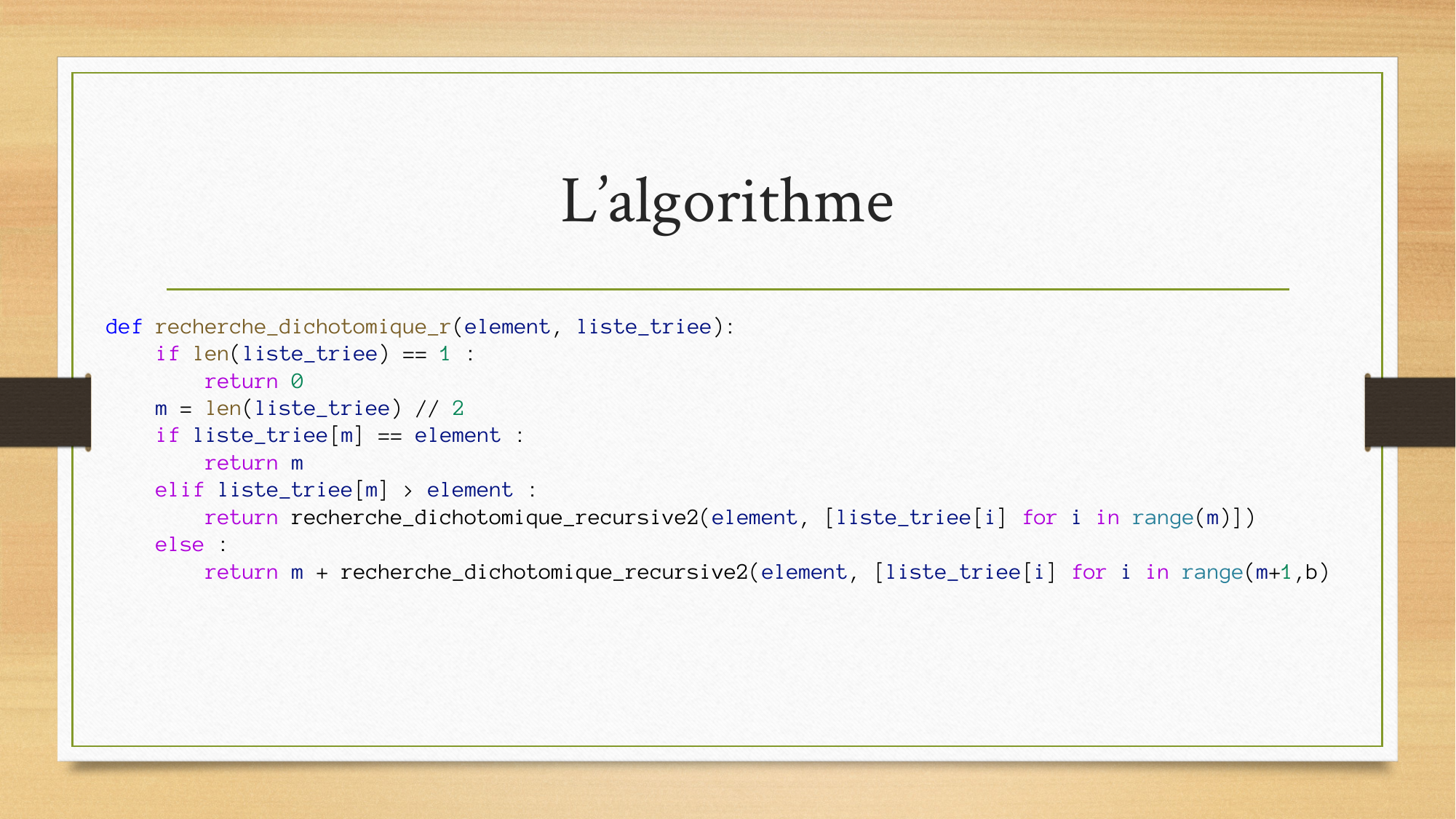

# L’algorithme
def recherche_dichotomique_r(element, liste_triee):
    if len(liste_triee) == 1 :
        return 0
    m = len(liste_triee) // 2
    if liste_triee[m] == element :
        return m
    elif liste_triee[m] > element :
        return recherche_dichotomique_recursive2(element, [liste_triee[i] for i in range(m)])
    else :
        return m + recherche_dichotomique_recursive2(element, [liste_triee[i] for i in range(m+1,b)